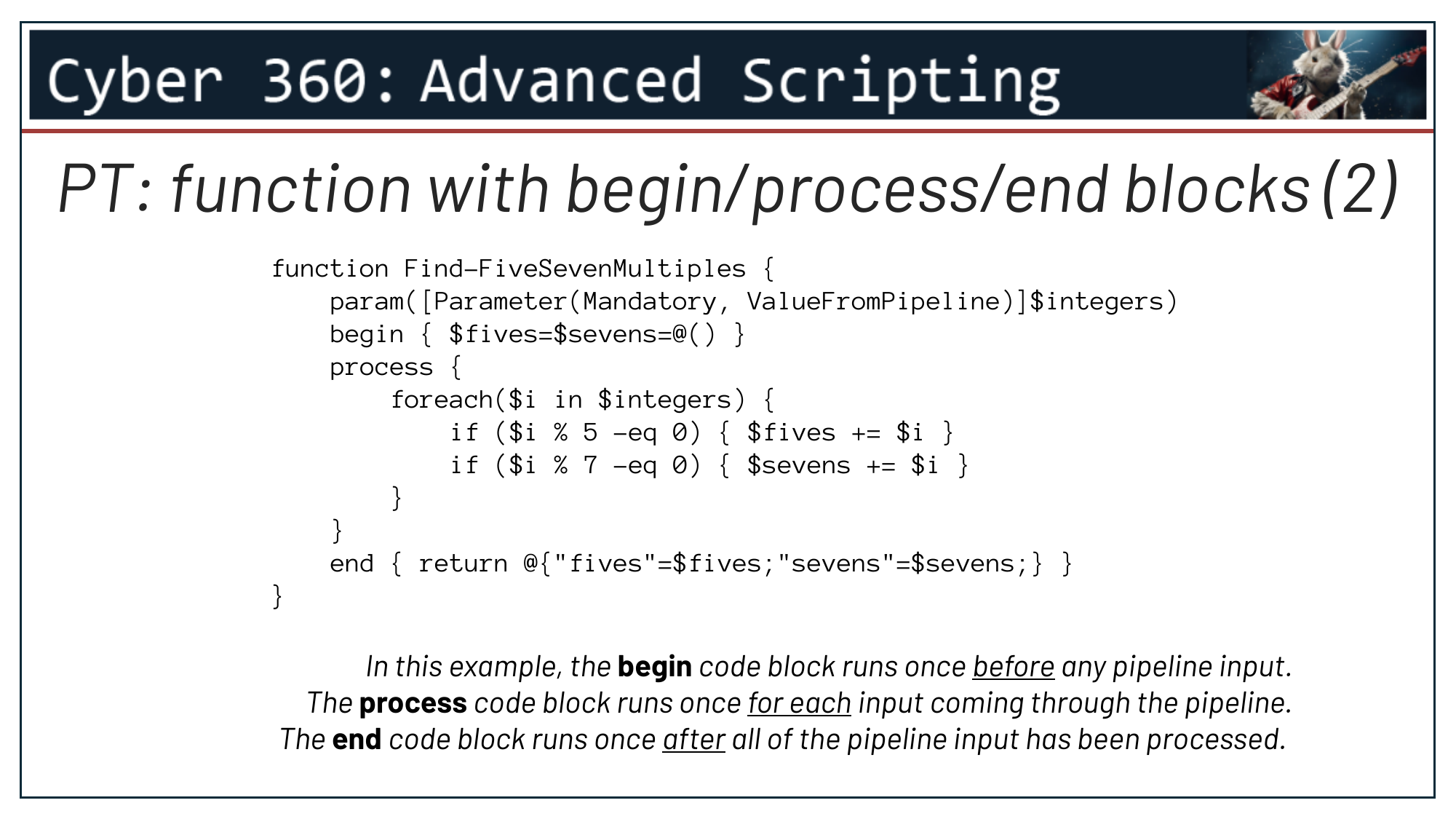

PT: function with begin/process/end blocks (2)
	function Find-FiveSevenMultiples {
	    param([Parameter(Mandatory, ValueFromPipeline)]$integers)
	    begin { $fives=$sevens=@() }
	    process {
	        foreach($i in $integers) {
	            if ($i % 5 -eq 0) { $fives += $i }
	            if ($i % 7 -eq 0) { $sevens += $i }
	        }
	    }
	    end { return @{"fives"=$fives;"sevens"=$sevens;} }
	}

In this example, the begin code block runs once before any pipeline input.
The process code block runs once for each input coming through the pipeline.
The end code block runs once after all of the pipeline input has been processed.